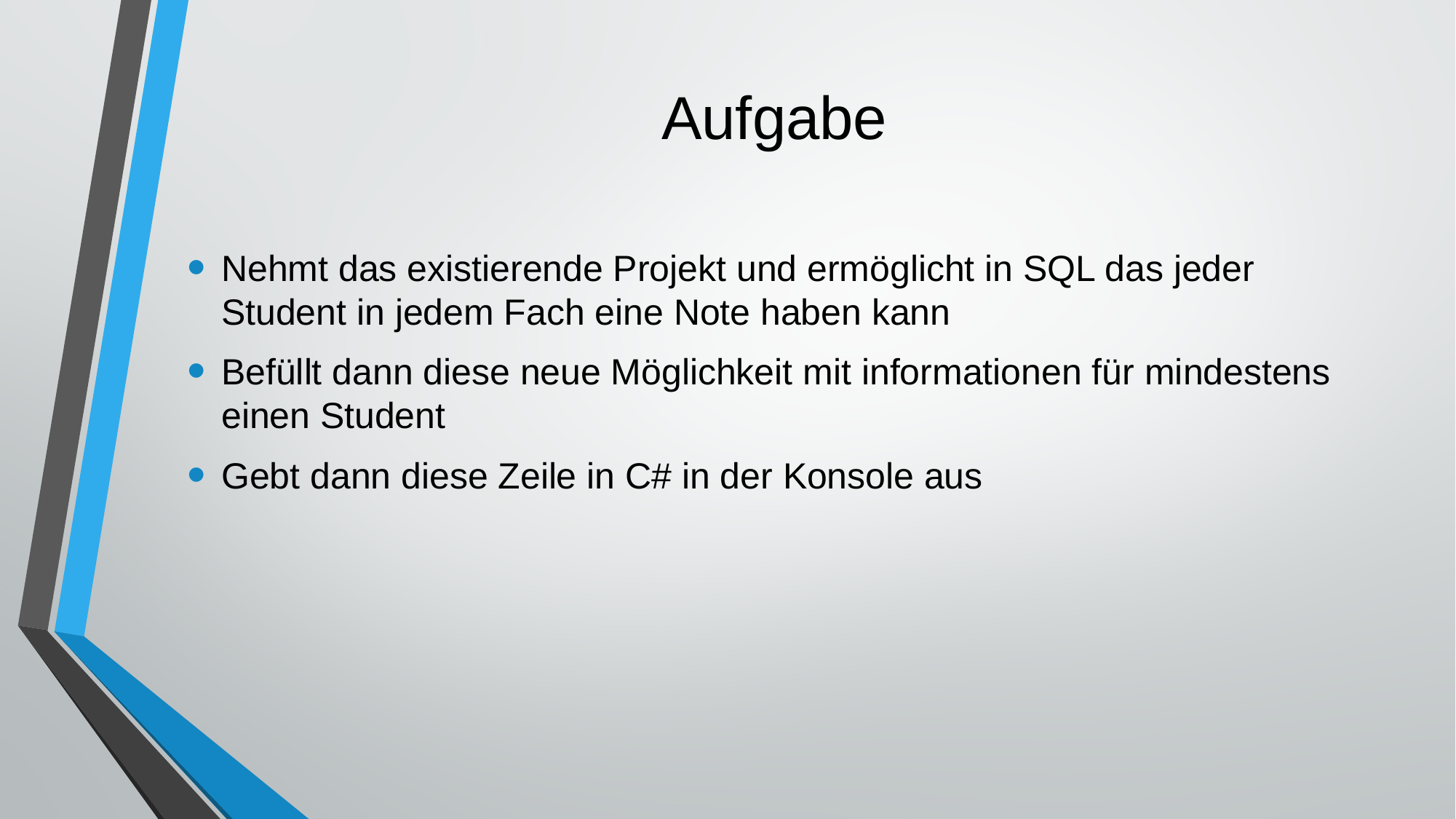

# Aufgabe
Nehmt das existierende Projekt und ermöglicht in SQL das jeder Student in jedem Fach eine Note haben kann
Befüllt dann diese neue Möglichkeit mit informationen für mindestens einen Student
Gebt dann diese Zeile in C# in der Konsole aus